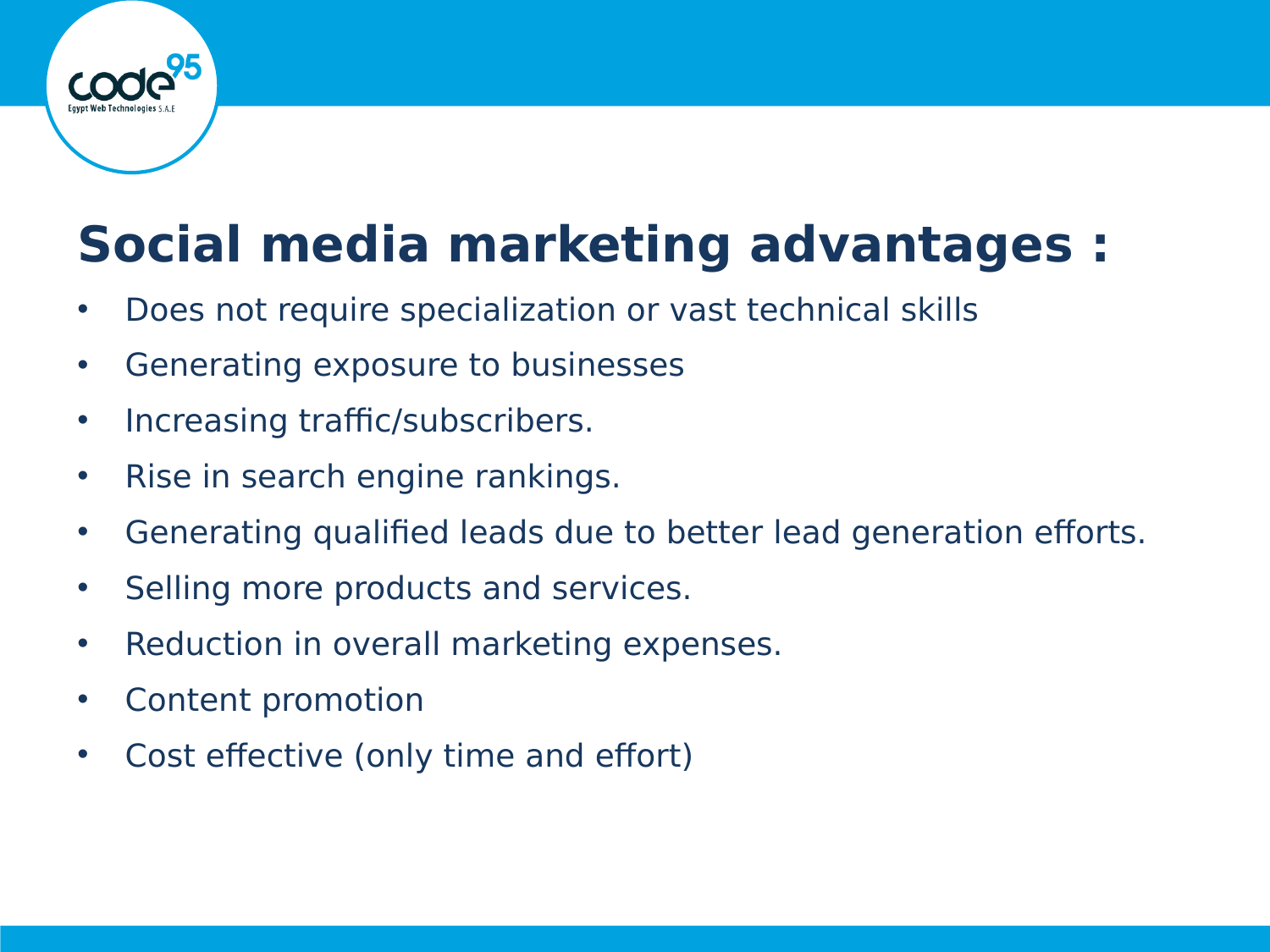

Social media marketing advantages :
Does not require specialization or vast technical skills
Generating exposure to businesses
Increasing traffic/subscribers.
Rise in search engine rankings.
Generating qualified leads due to better lead generation efforts.
Selling more products and services.
Reduction in overall marketing expenses.
Content promotion
Cost effective (only time and effort)